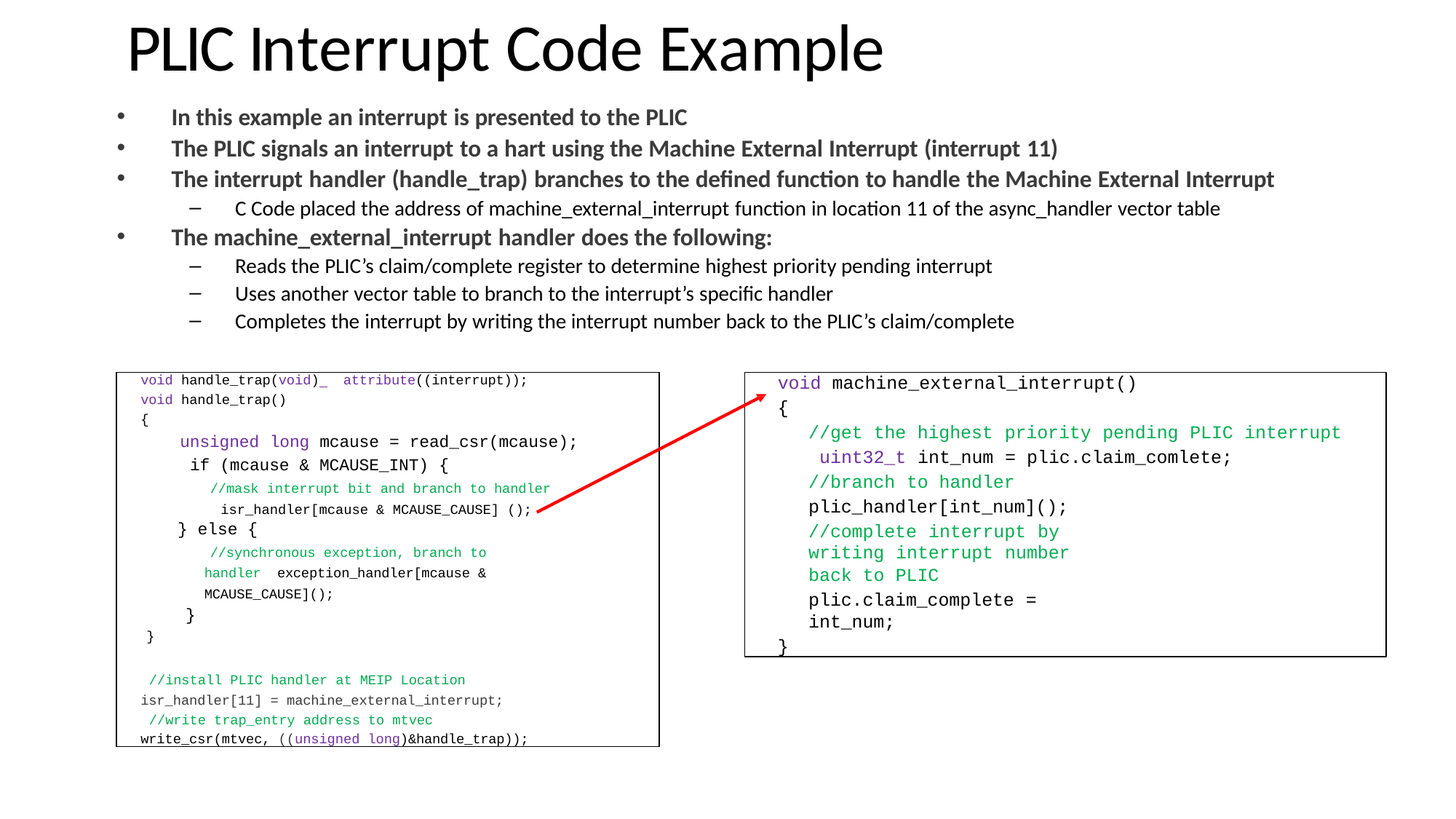

# PLIC Interrupt Code Example
In this example an interrupt is presented to the PLIC
The PLIC signals an interrupt to a hart using the Machine External Interrupt (interrupt 11)
The interrupt handler (handle_trap) branches to the defined function to handle the Machine External Interrupt
C Code placed the address of machine_external_interrupt function in location 11 of the async_handler vector table
The machine_external_interrupt handler does the following:
Reads the PLIC’s claim/complete register to determine highest priority pending interrupt
Uses another vector table to branch to the interrupt’s specific handler
Completes the interrupt by writing the interrupt number back to the PLIC’s claim/complete
void handle_trap(void) attribute((interrupt));
void handle_trap()
{
unsigned long mcause = read_csr(mcause);  if (mcause & MCAUSE_INT) {
//mask interrupt bit and branch to handler  isr_handler[mcause & MCAUSE_CAUSE] ();
} else {
//synchronous exception, branch to	handler  exception_handler[mcause & MCAUSE_CAUSE]();
}
}

//install PLIC handler at MEIP Location  isr_handler[11] = machine_external_interrupt;
//write trap_entry address to mtvec  write_csr(mtvec, ((unsigned long)&handle_trap));
void machine_external_interrupt()
{
//get the highest priority pending PLIC interrupt  uint32_t int_num = plic.claim_comlete;
//branch to handler  plic_handler[int_num]();
//complete interrupt by writing interrupt number
back to PLIC
plic.claim_complete = int_num;
}